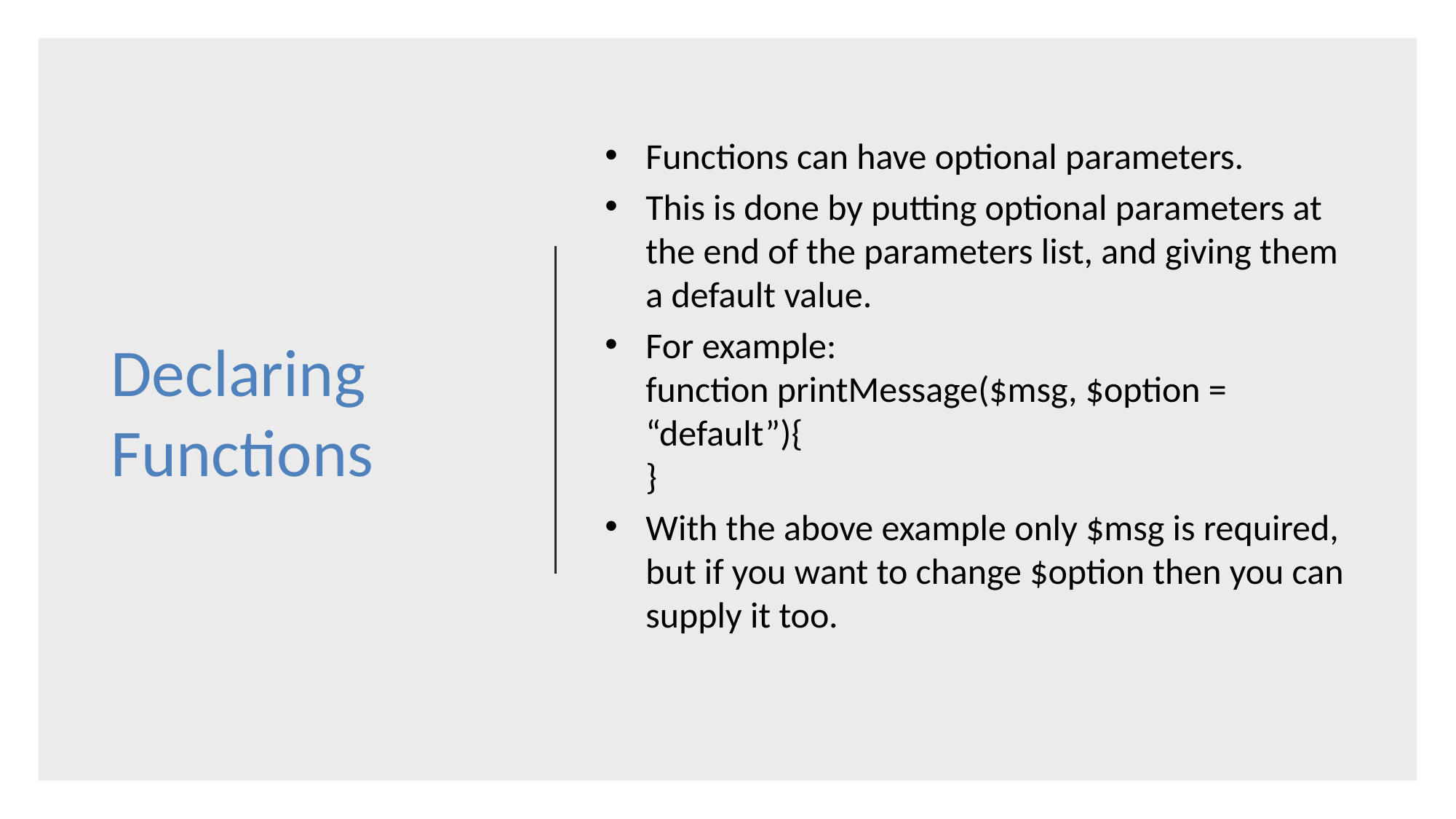

# Declaring Functions
Functions can have optional parameters.
This is done by putting optional parameters at the end of the parameters list, and giving them a default value.
For example:
function printMessage($msg, $option = “default”){
}
With the above example only $msg is required, but if you want to change $option then you can supply it too.